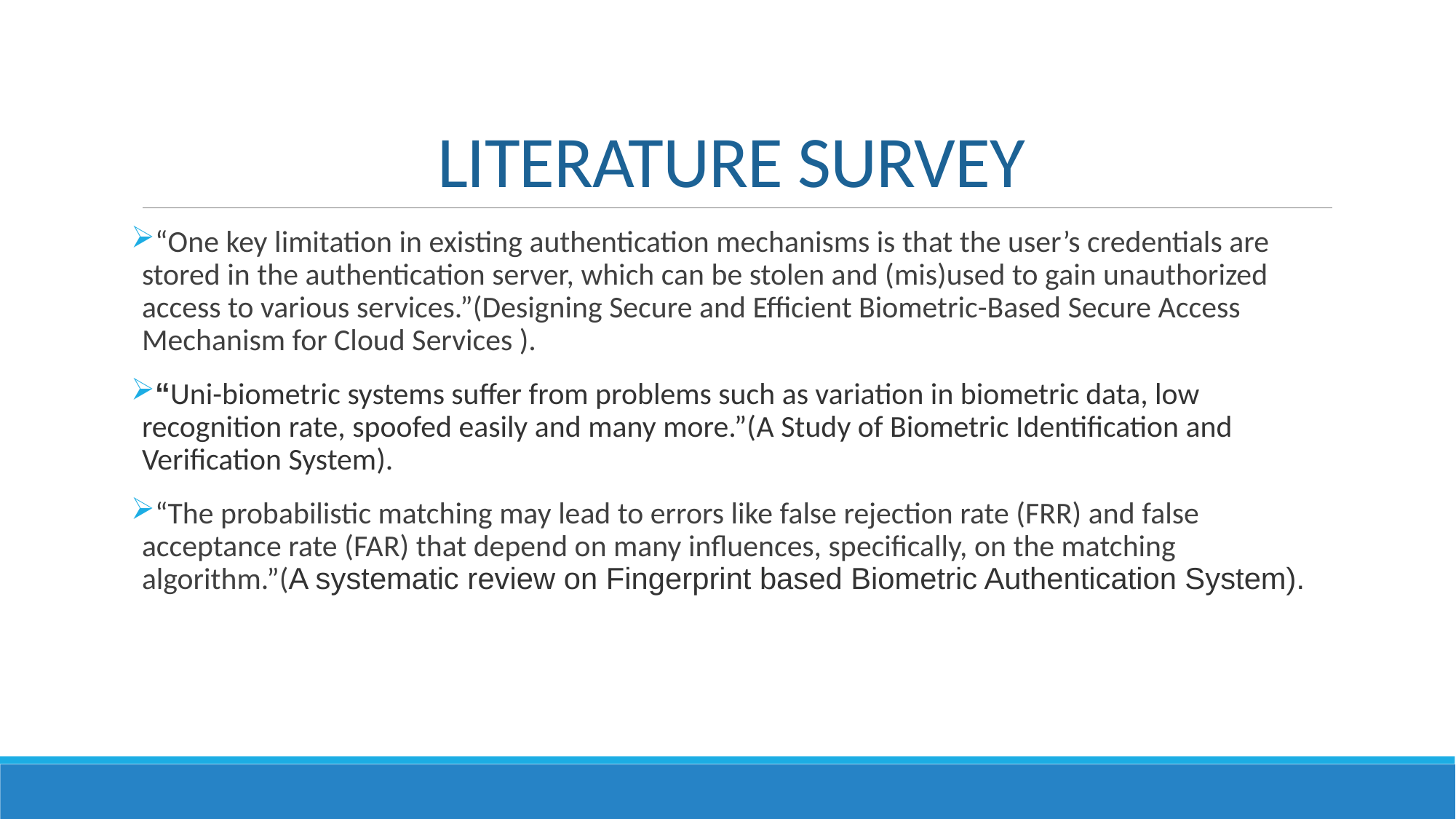

# LITERATURE SURVEY
“One key limitation in existing authentication mechanisms is that the user’s credentials are stored in the authentication server, which can be stolen and (mis)used to gain unauthorized access to various services.”(Designing Secure and Efficient Biometric-Based Secure Access Mechanism for Cloud Services ).
“Uni-biometric systems suffer from problems such as variation in biometric data, low recognition rate, spoofed easily and many more.”(A Study of Biometric Identification and Verification System).
“The probabilistic matching may lead to errors like false rejection rate (FRR) and false acceptance rate (FAR) that depend on many influences, specifically, on the matching algorithm.”(A systematic review on Fingerprint based Biometric Authentication System).